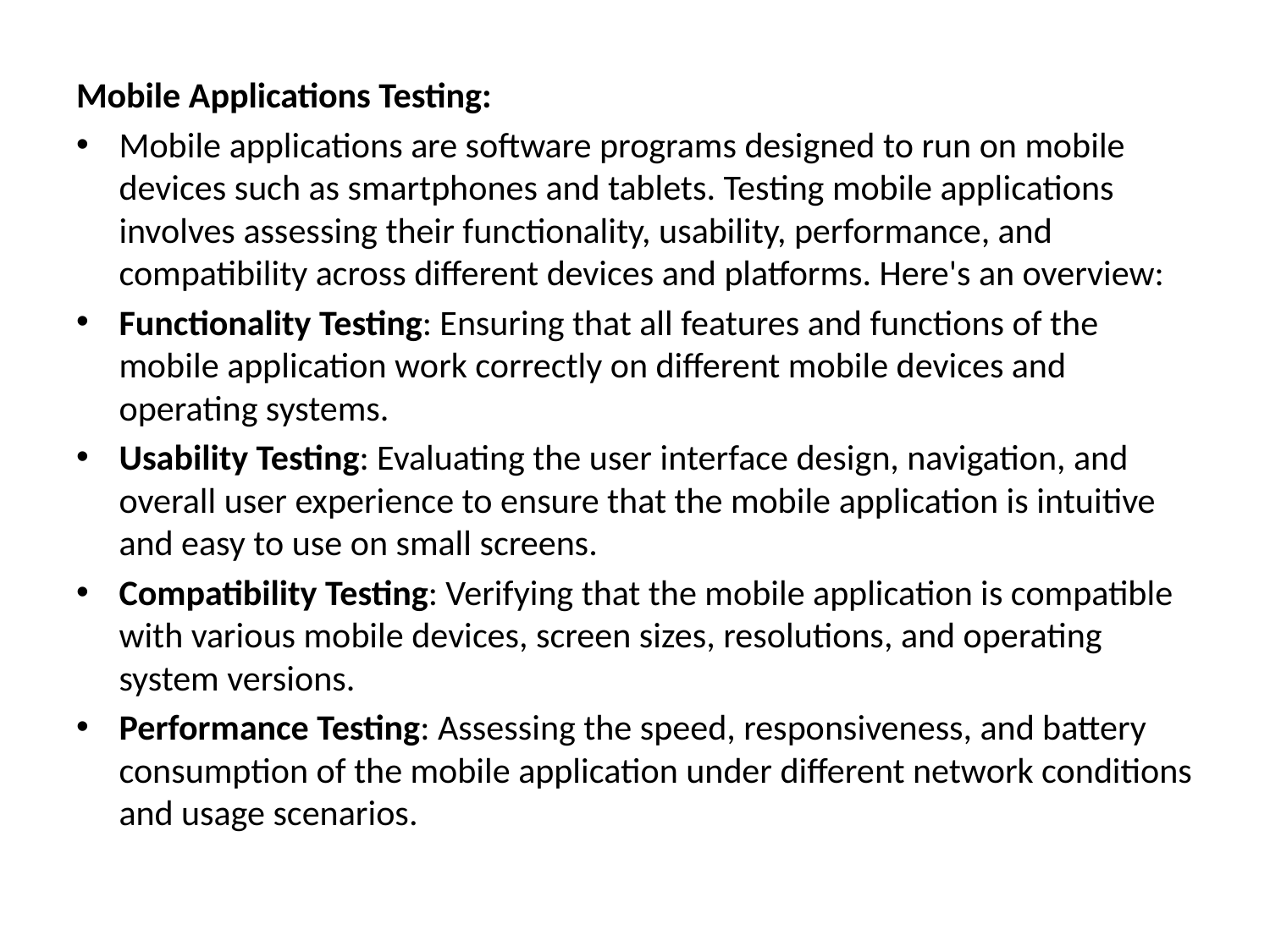

Mobile Applications Testing:
Mobile applications are software programs designed to run on mobile devices such as smartphones and tablets. Testing mobile applications involves assessing their functionality, usability, performance, and compatibility across different devices and platforms. Here's an overview:
Functionality Testing: Ensuring that all features and functions of the mobile application work correctly on different mobile devices and operating systems.
Usability Testing: Evaluating the user interface design, navigation, and overall user experience to ensure that the mobile application is intuitive and easy to use on small screens.
Compatibility Testing: Verifying that the mobile application is compatible with various mobile devices, screen sizes, resolutions, and operating system versions.
Performance Testing: Assessing the speed, responsiveness, and battery consumption of the mobile application under different network conditions and usage scenarios.